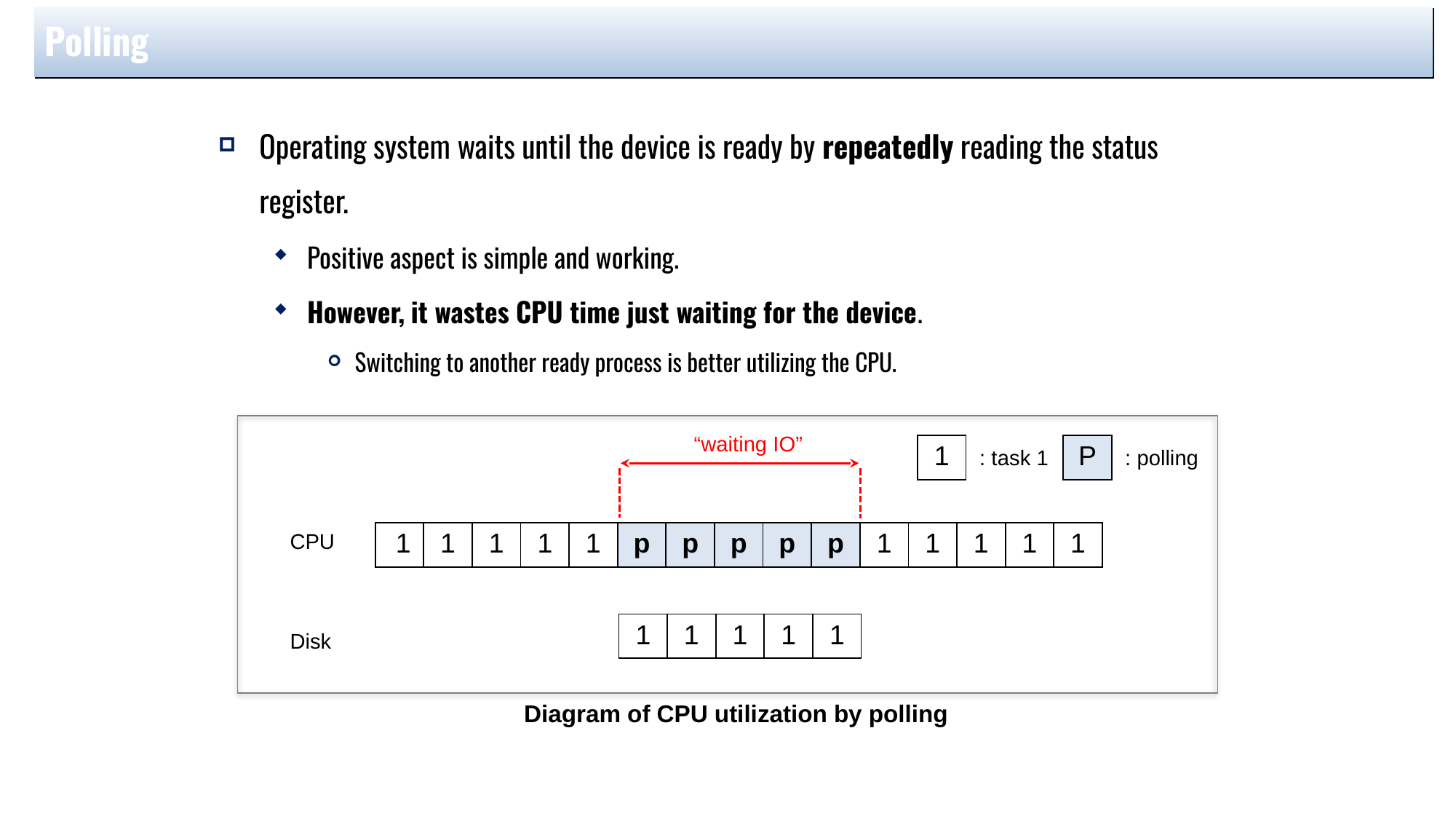

# Polling
Operating system waits until the device is ready by repeatedly reading the status register.
Positive aspect is simple and working.
However, it wastes CPU time just waiting for the device.
Switching to another ready process is better utilizing the CPU.

“waiting IO”
| 1 |
| --- |
| P |
| --- |
: task 1
: polling
| .1 | 1 | 1 | 1 | 1 | p | p | p | p | p | 1 | 1 | 1 | 1 | 1 |
| --- | --- | --- | --- | --- | --- | --- | --- | --- | --- | --- | --- | --- | --- | --- |
CPU
| 1 | 1 | 1 | 1 | 1 |
| --- | --- | --- | --- | --- |
Disk
Diagram of CPU utilization by polling